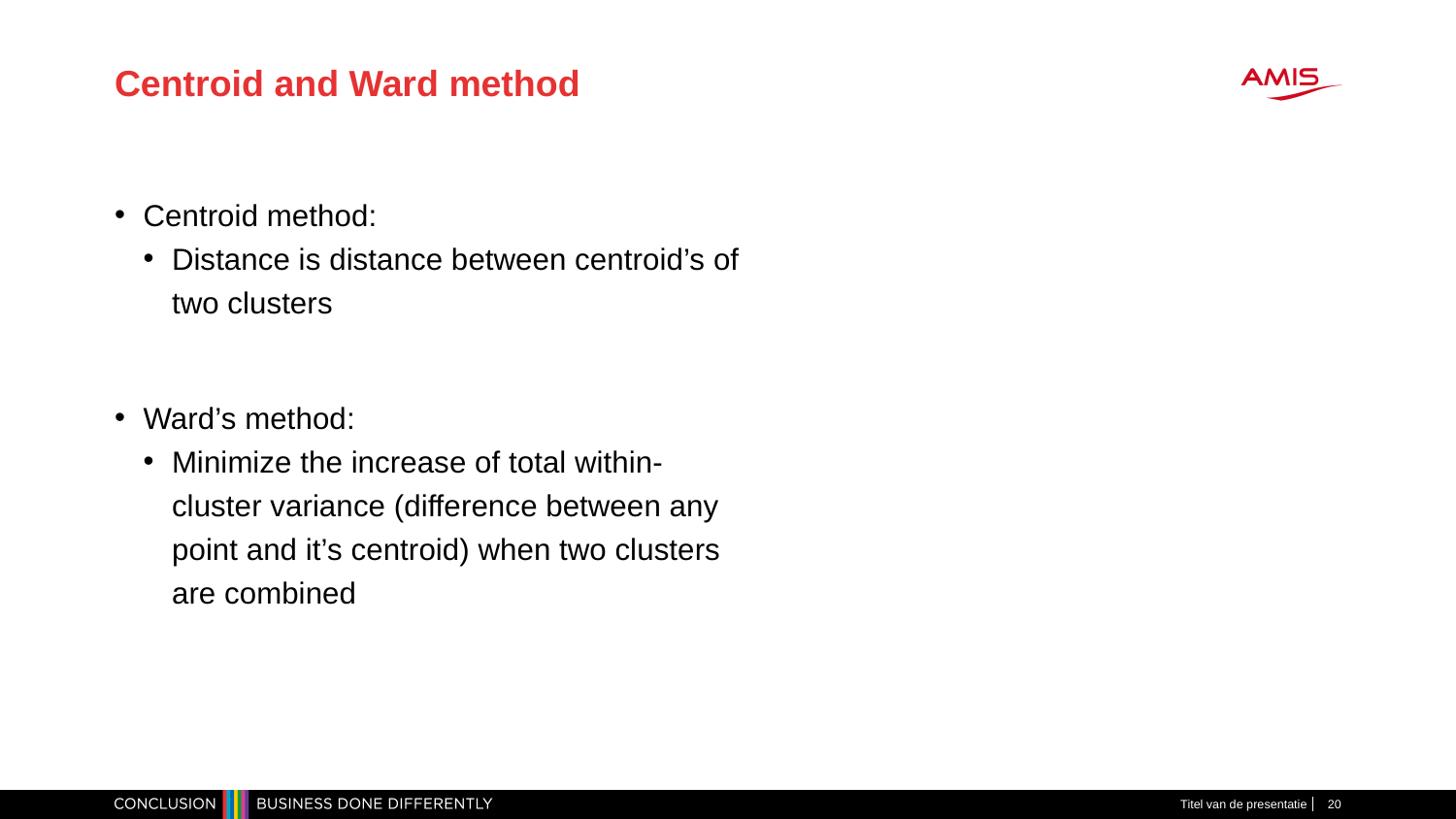

# Centroid and Ward method
Centroid method:
Distance is distance between centroid’s of two clusters

Ward’s method:
Minimize the increase of total within-cluster variance (difference between any point and it’s centroid) when two clusters are combined

Titel van de presentatie
20